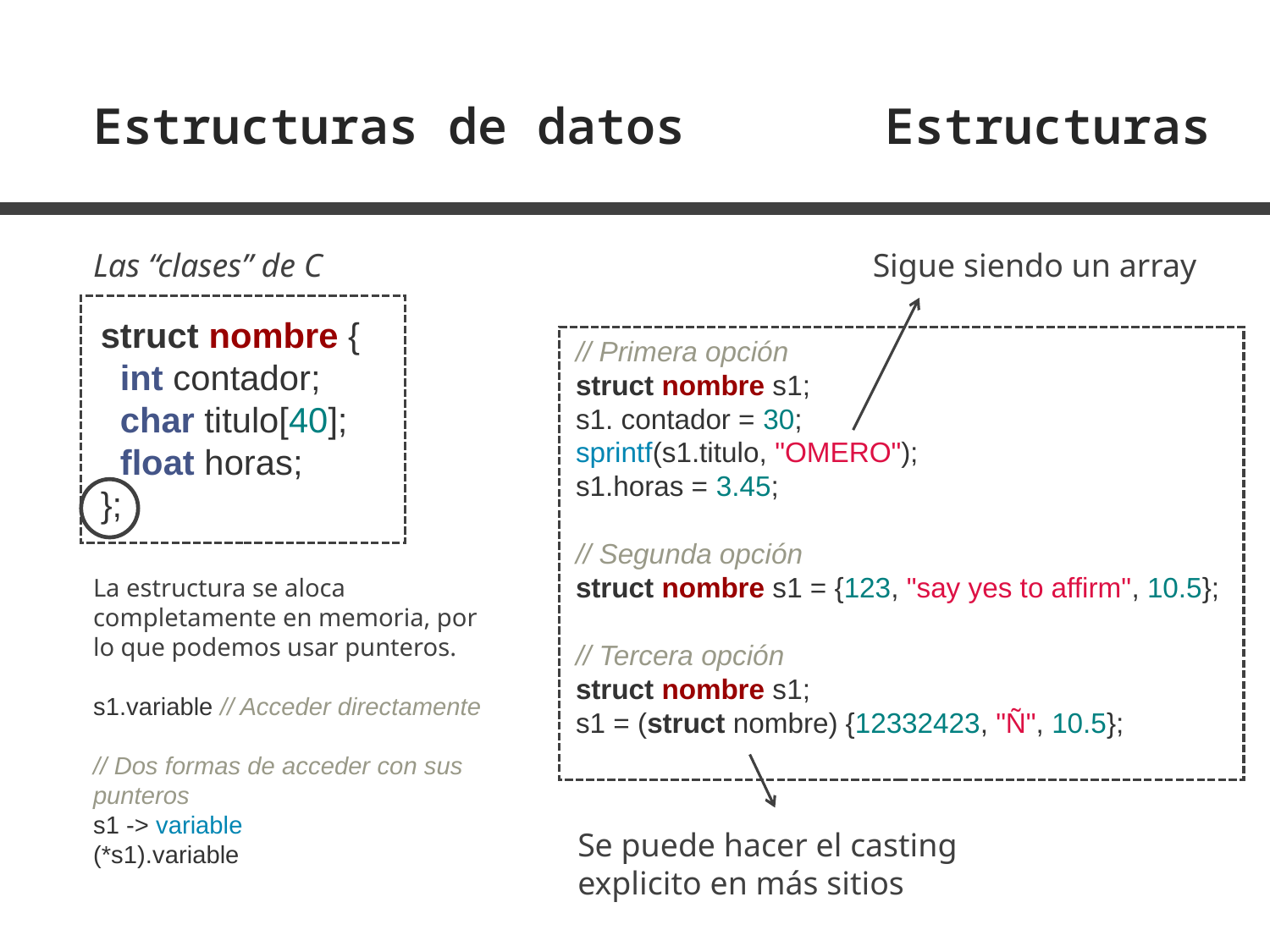

Estructuras
Estructuras de datos

Las “clases” de C
Sigue siendo un array

struct nombre {
  int contador;
  char titulo[40];
  float horas;
};

// Primera opción
struct nombre s1;
s1. contador = 30;
sprintf(s1.titulo, "OMERO");
s1.horas = 3.45;

// Segunda opción
struct nombre s1 = {123, "say yes to affirm", 10.5};

// Tercera opción
struct nombre s1;
s1 = (struct nombre) {12332423, "Ñ", 10.5};

La estructura se aloca completamente en memoria, por lo que podemos usar punteros.

s1.variable // Acceder directamente

// Dos formas de acceder con sus punteros
s1 -> variable
(*s1).variable
Se puede hacer el casting explicito en más sitios
23